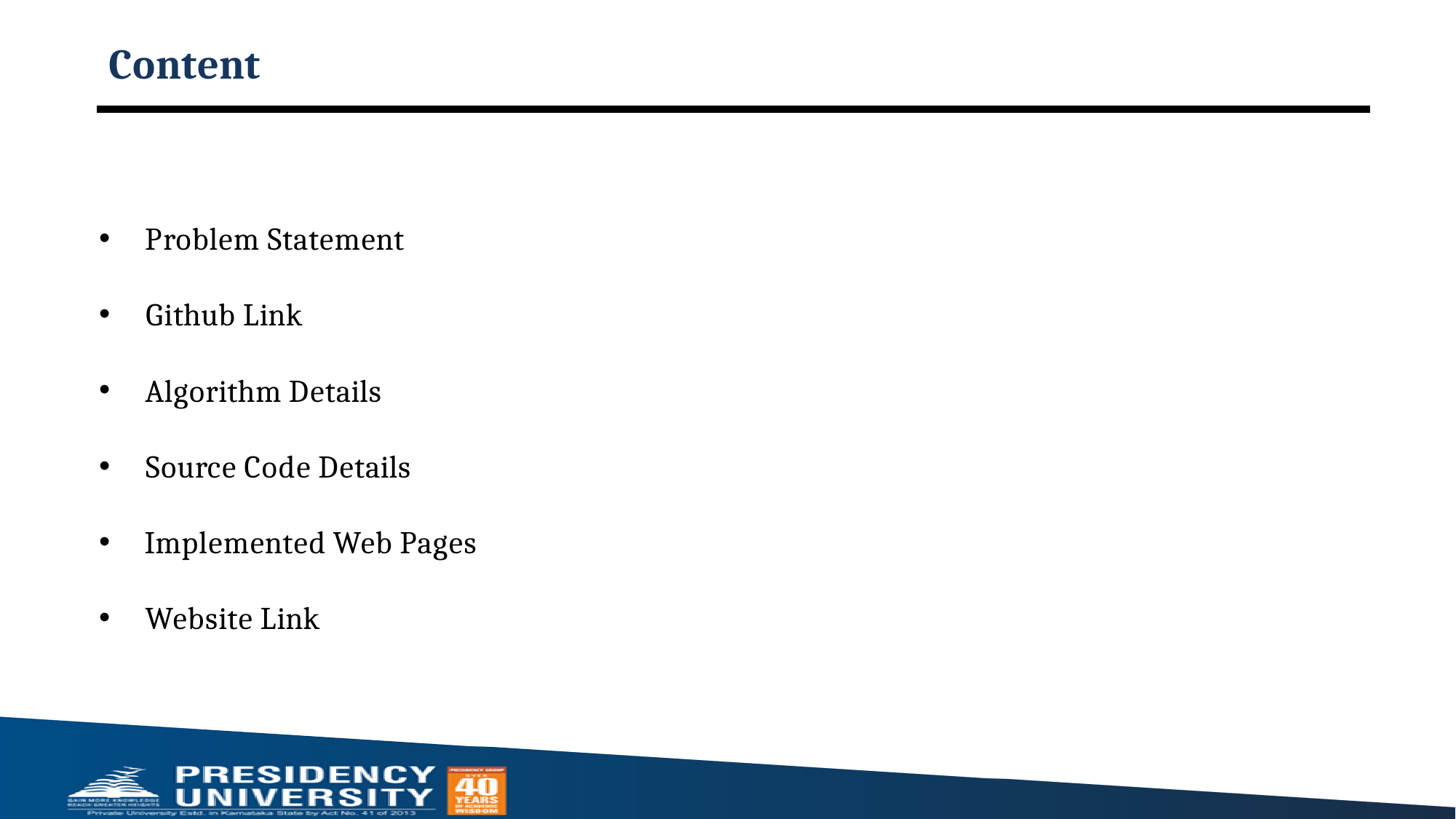

# Content
Problem Statement
Github Link
Algorithm Details
Source Code Details
Implemented Web Pages
Website Link